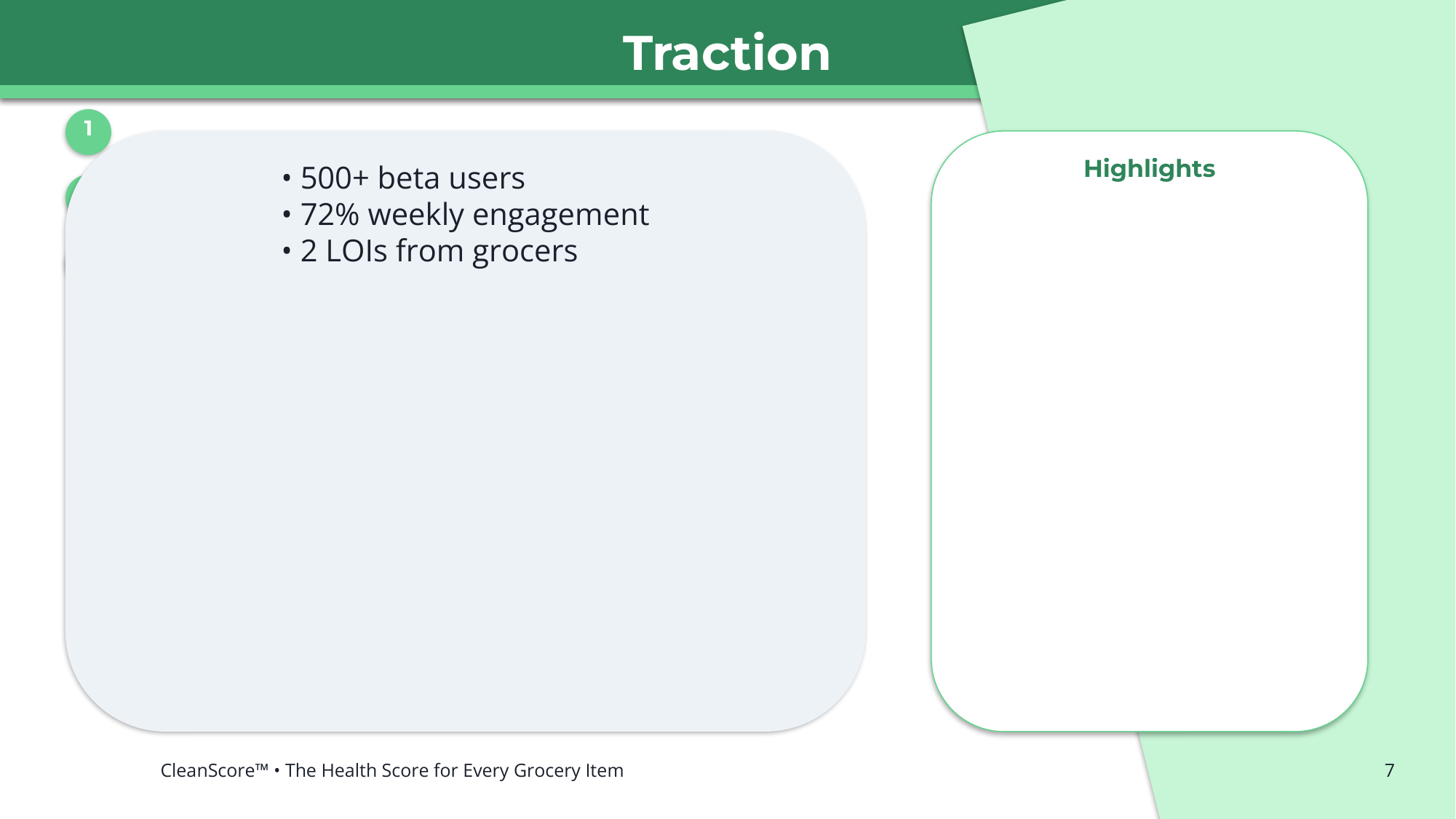

Traction

1

Highlights
• 500+ beta users
• 72% weekly engagement
• 2 LOIs from grocers

2

3
CleanScore™ • The Health Score for Every Grocery Item
7